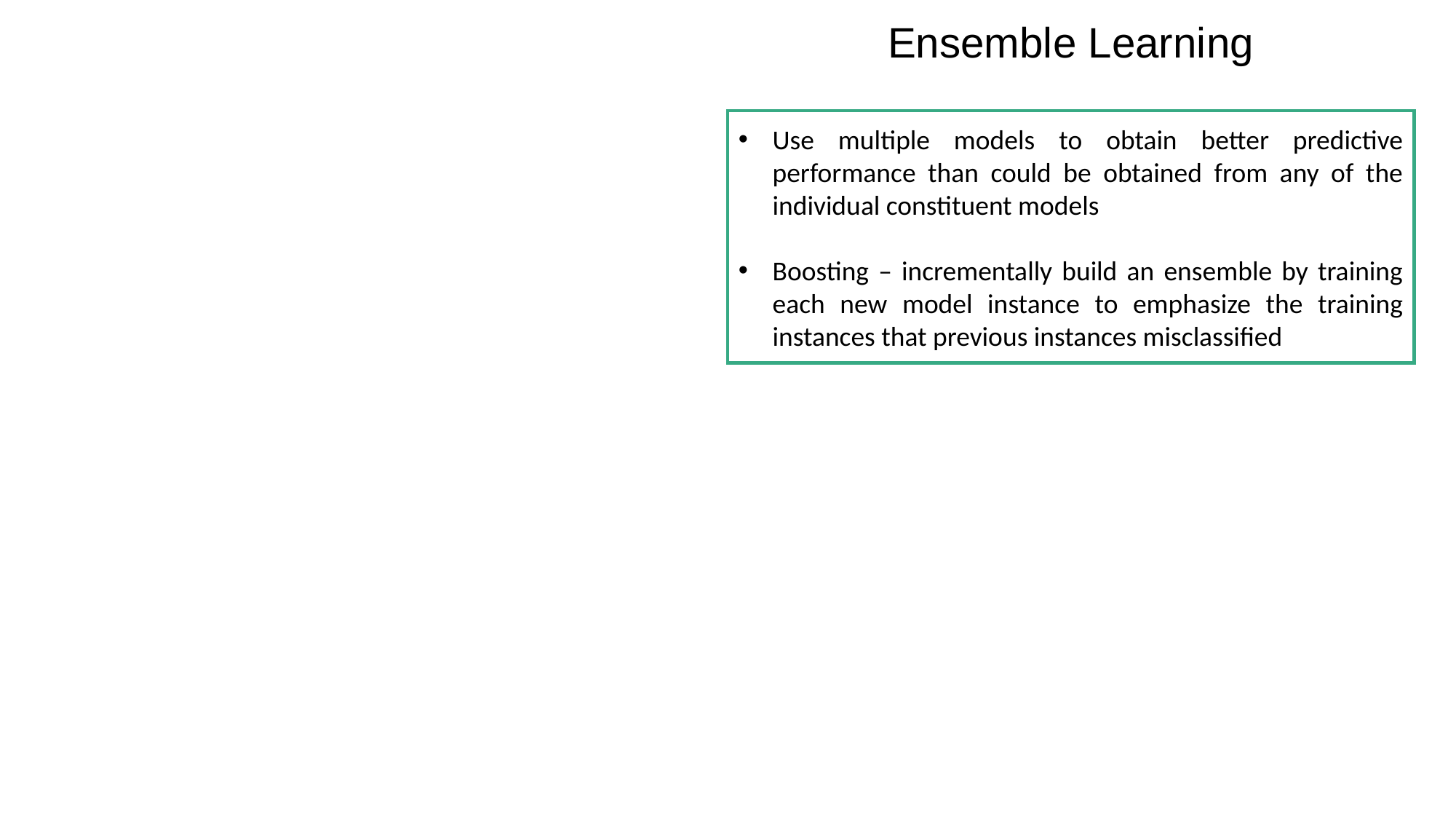

Ensemble Learning
Use multiple models to obtain better predictive performance than could be obtained from any of the individual constituent models

Boosting – incrementally build an ensemble by training each new model instance to emphasize the training instances that previous instances misclassified
49